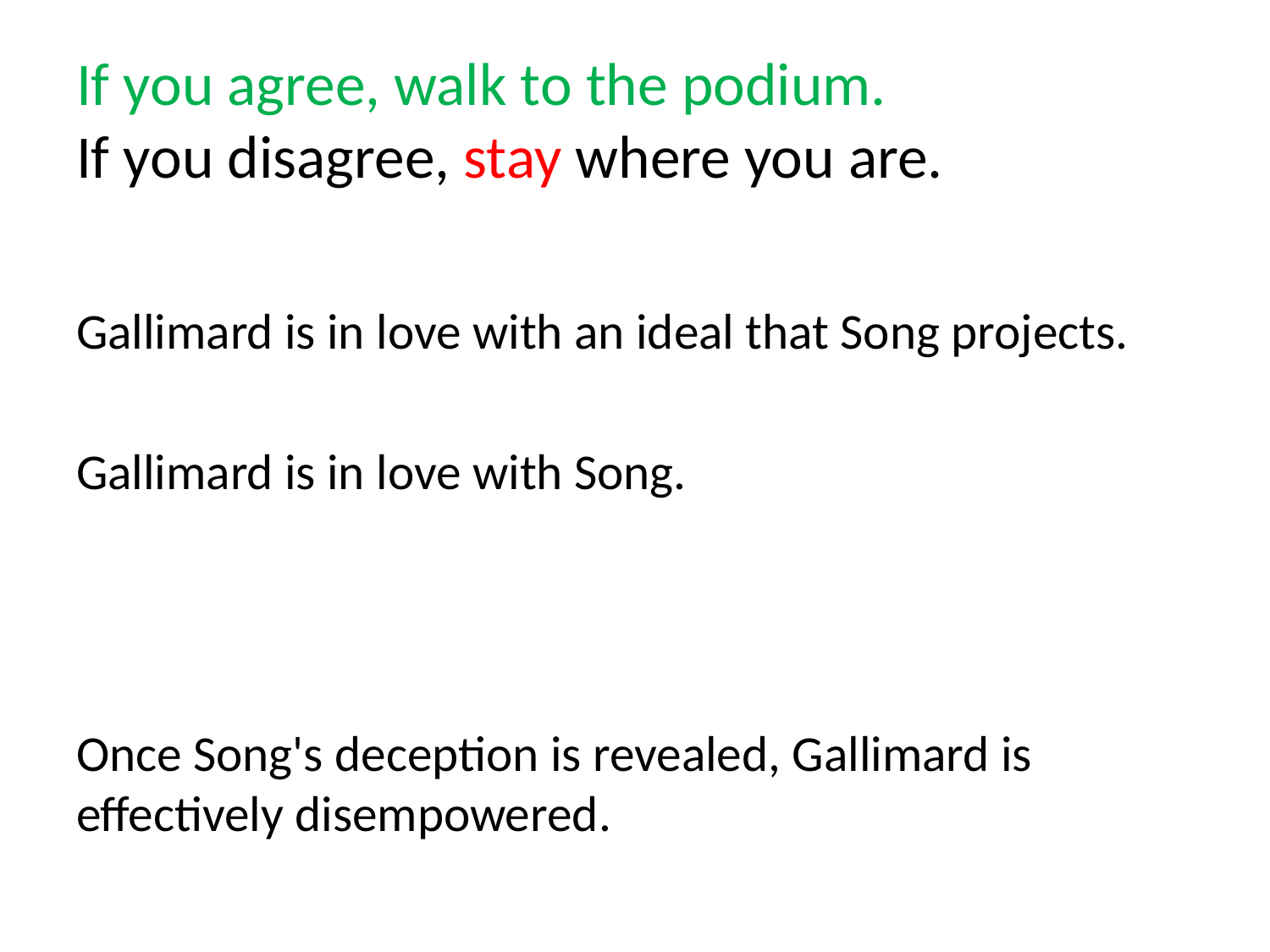

# If you agree, walk to the podium. If you disagree, stay where you are.

Gallimard is in love with an ideal that Song projects.

Gallimard is in love with Song.

Once Song's deception is revealed, Gallimard is effectively disempowered.